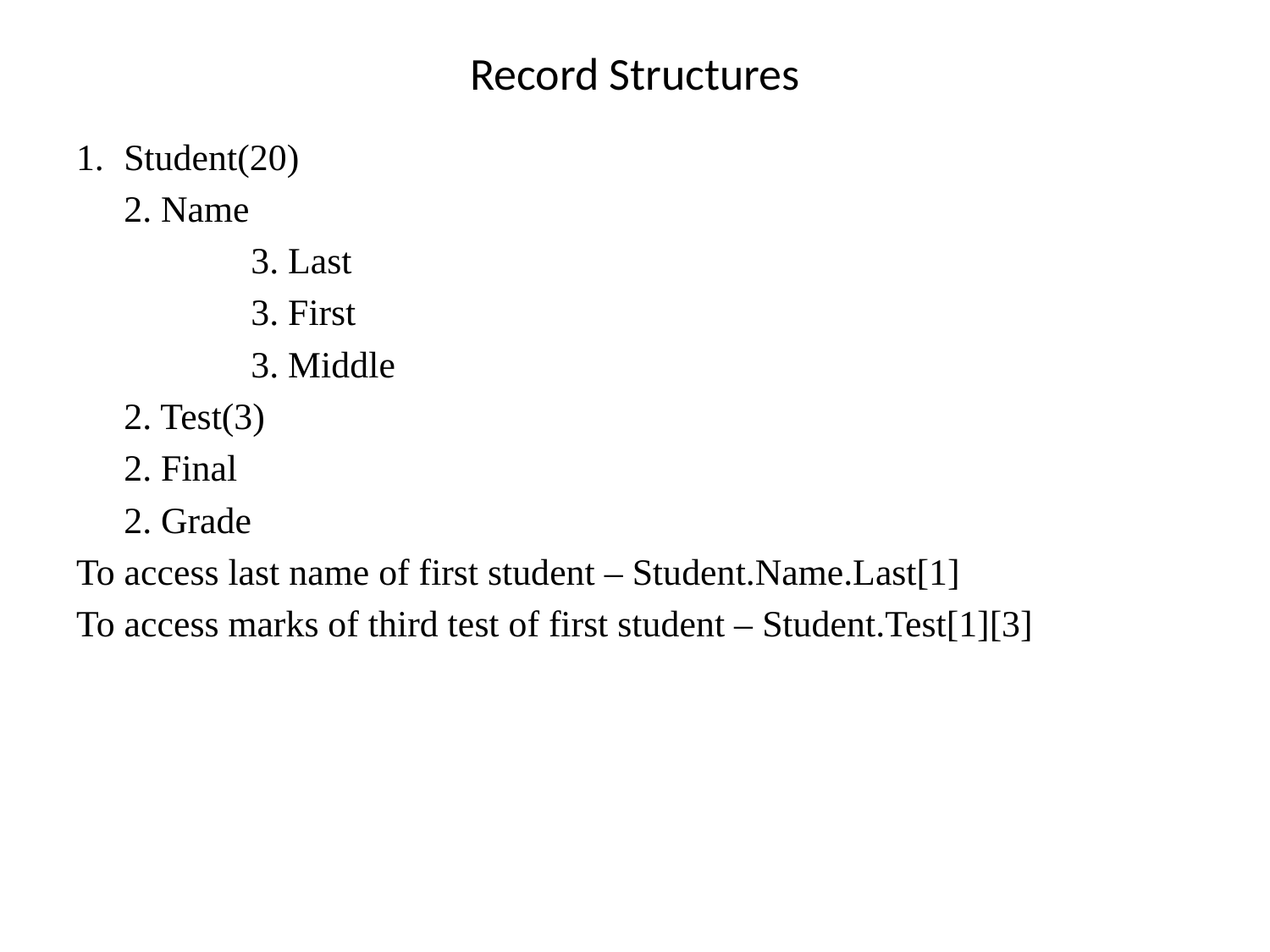

# Record Structures
1.	Student(20)
	2. Name
		3. Last
		3. First
		3. Middle
	2. Test(3)
	2. Final
	2. Grade
To access last name of first student – Student.Name.Last[1]
To access marks of third test of first student – Student.Test[1][3]